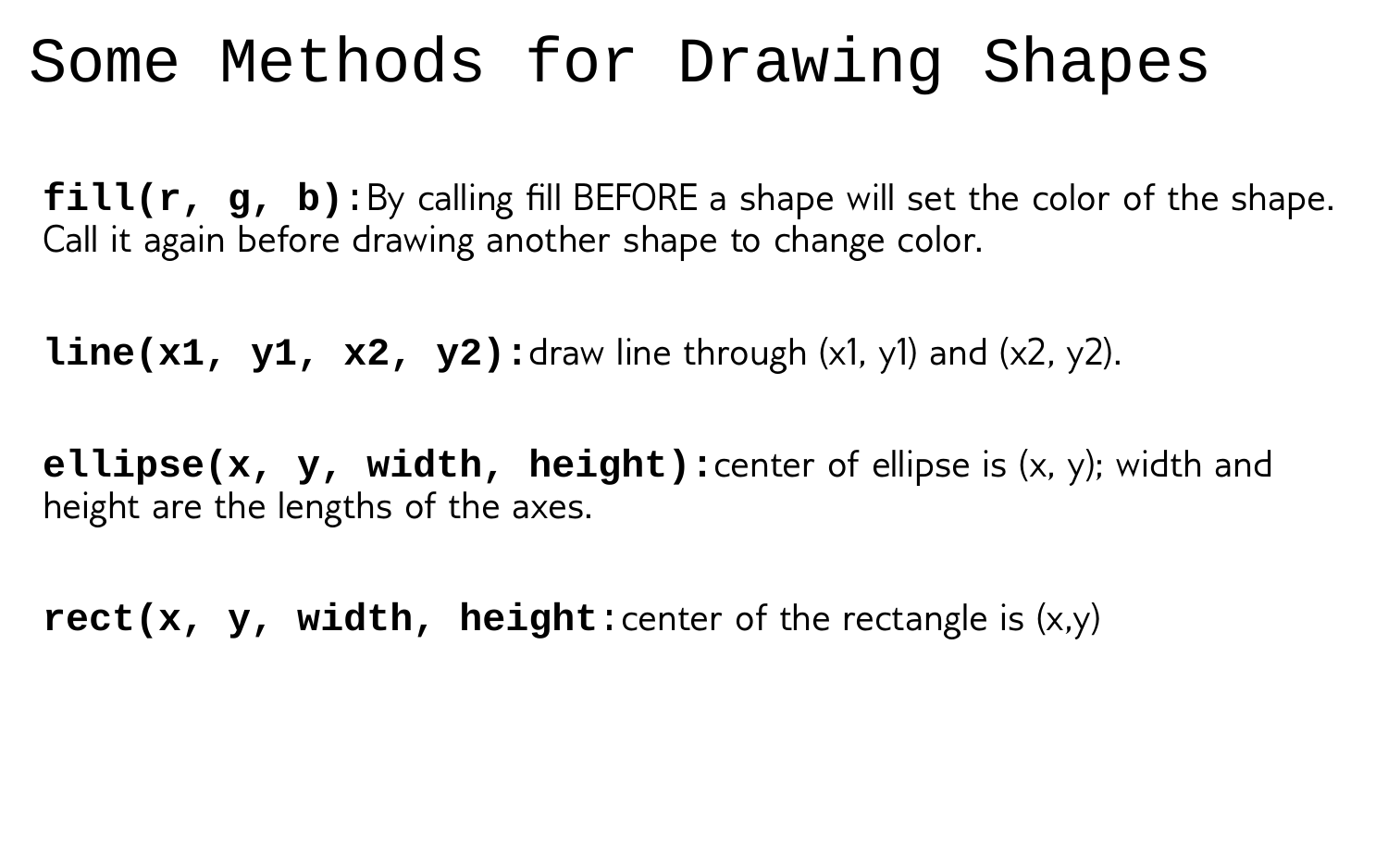

Some Methods for Drawing Shapes

fill(r, g, b):By calling fill BEFORE a shape will set the color of the shape. Call it again before drawing another shape to change color.

line(x1, y1, x2, y2):draw line through (x1, y1) and (x2, y2).

ellipse(x, y, width, height):center of ellipse is (x, y); width and height are the lengths of the axes.

rect(x, y, width, height:center of the rectangle is (x,y)